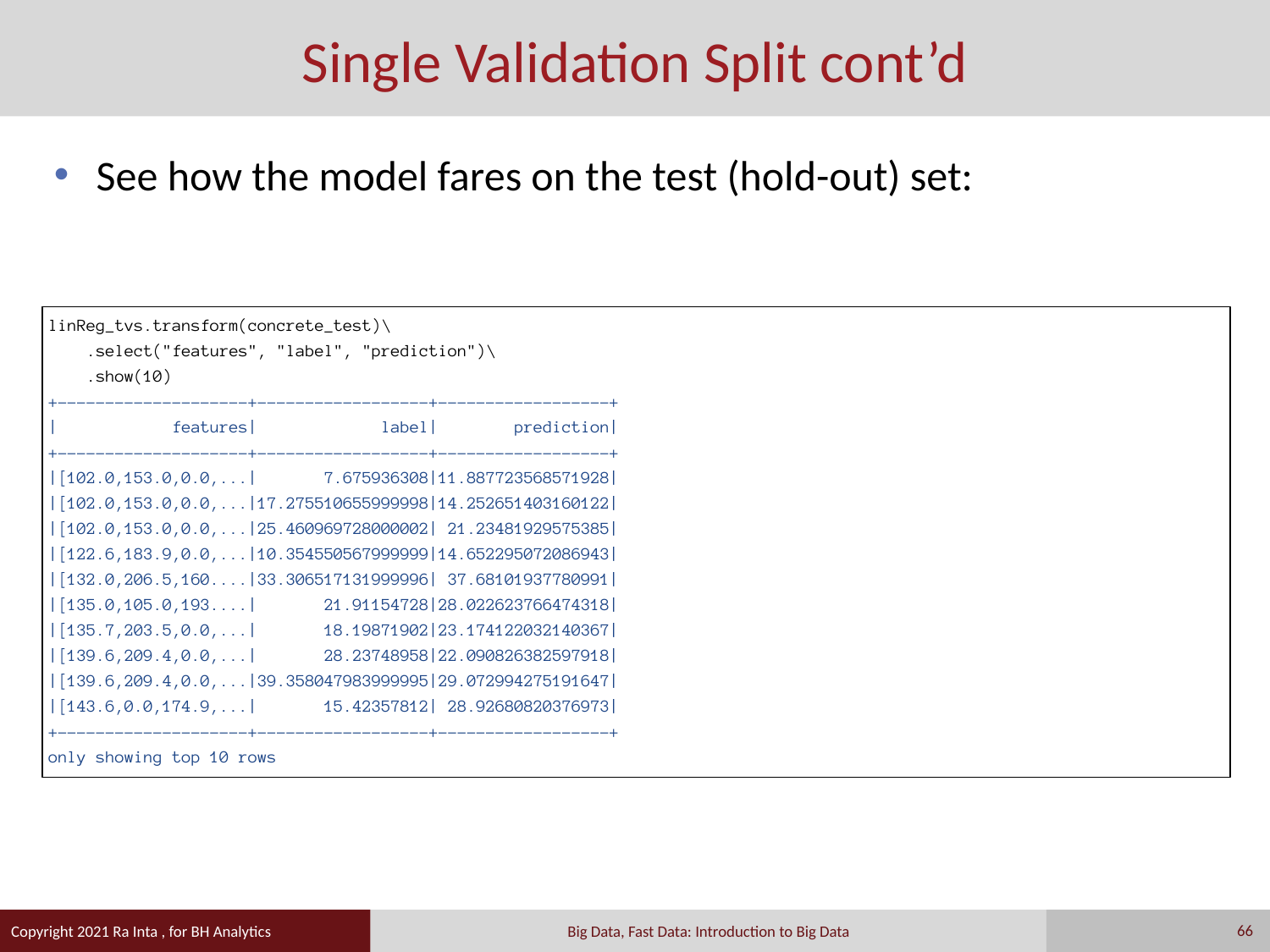

# Single Validation Split cont’d
See how the model fares on the test (hold-out) set:
linReg_tvs.transform(concrete_test)\
    .select("features", "label", "prediction")\
    .show(10)
+--------------------+------------------+------------------+
|            features|             label|        prediction|
+--------------------+------------------+------------------+
|[102.0,153.0,0.0,...|       7.675936308|11.887723568571928|
|[102.0,153.0,0.0,...|17.275510655999998|14.252651403160122|
|[102.0,153.0,0.0,...|25.460969728000002| 21.23481929575385|
|[122.6,183.9,0.0,...|10.354550567999999|14.652295072086943|
|[132.0,206.5,160....|33.306517131999996| 37.68101937780991|
|[135.0,105.0,193....|       21.91154728|28.022623766474318|
|[135.7,203.5,0.0,...|       18.19871902|23.174122032140367|
|[139.6,209.4,0.0,...|       28.23748958|22.090826382597918|
|[139.6,209.4,0.0,...|39.358047983999995|29.072994275191647|
|[143.6,0.0,174.9,...|       15.42357812| 28.92680820376973|
+--------------------+------------------+------------------+
only showing top 10 rows
66